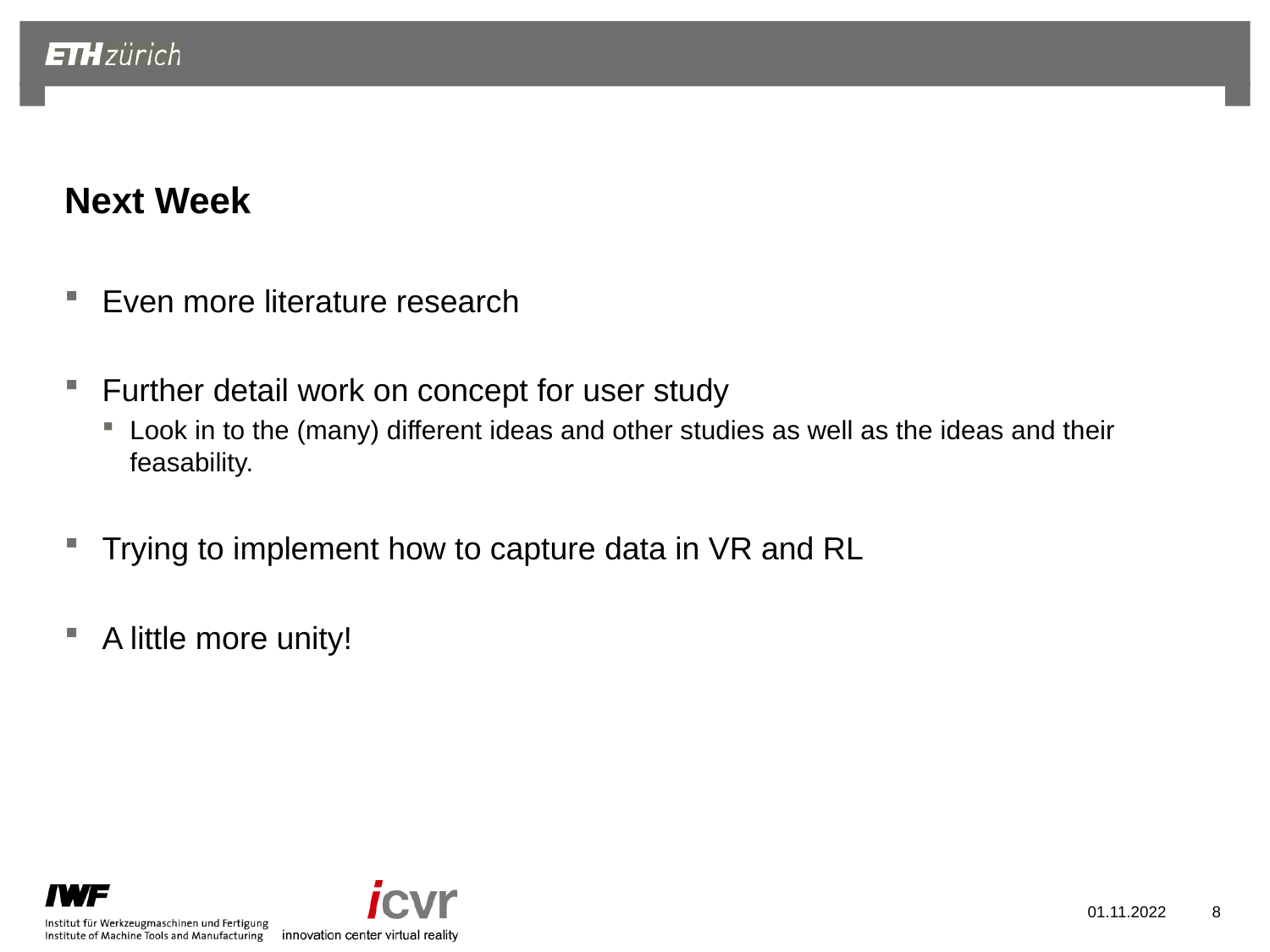

# Next Week
Even more literature research

Further detail work on concept for user study
Look in to the (many) different ideas and other studies as well as the ideas and their feasability.

Trying to implement how to capture data in VR and RL

A little more unity!

01.11.2022
8